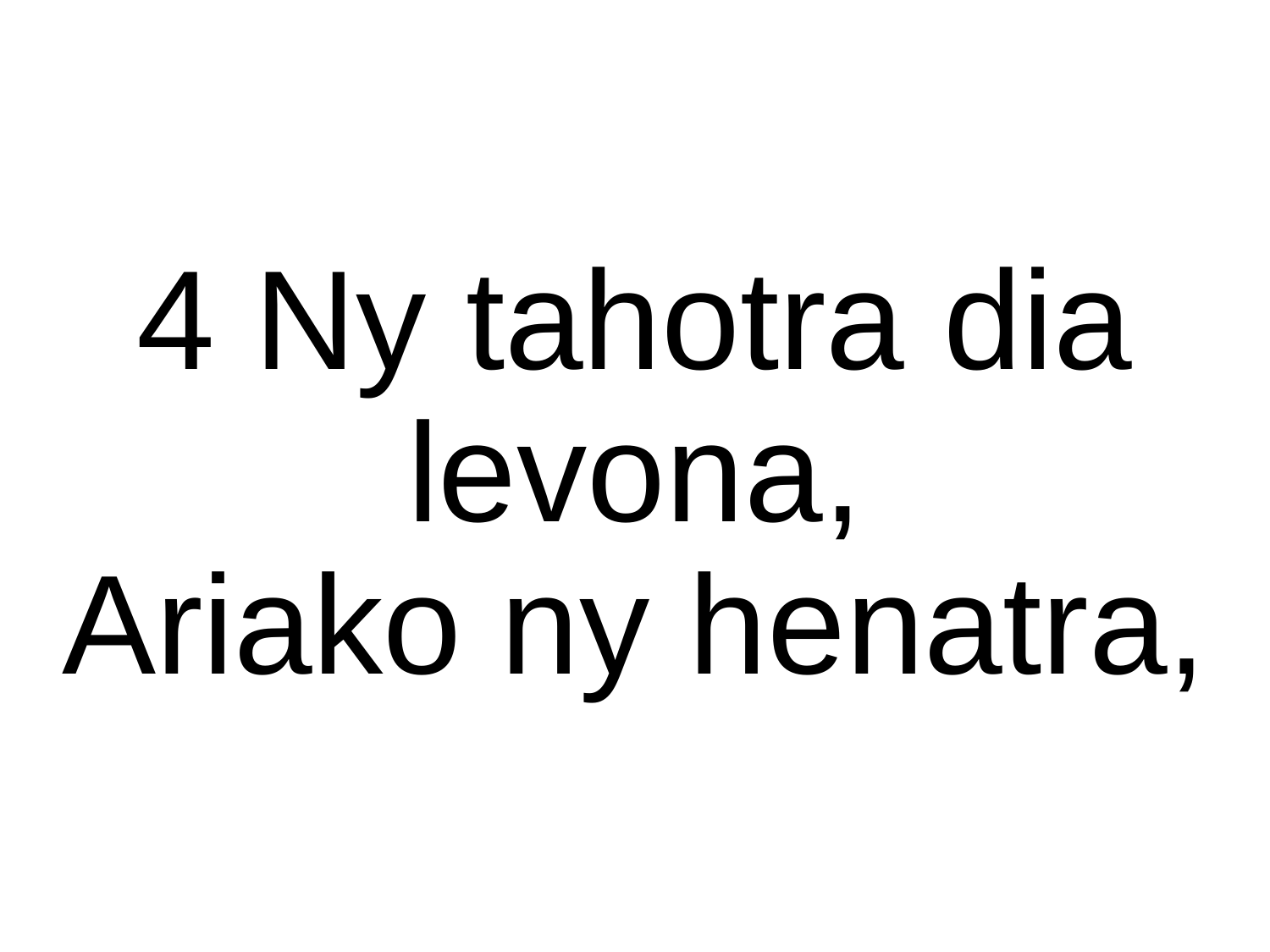

4 Ny tahotra dia levona,
Ariako ny henatra,